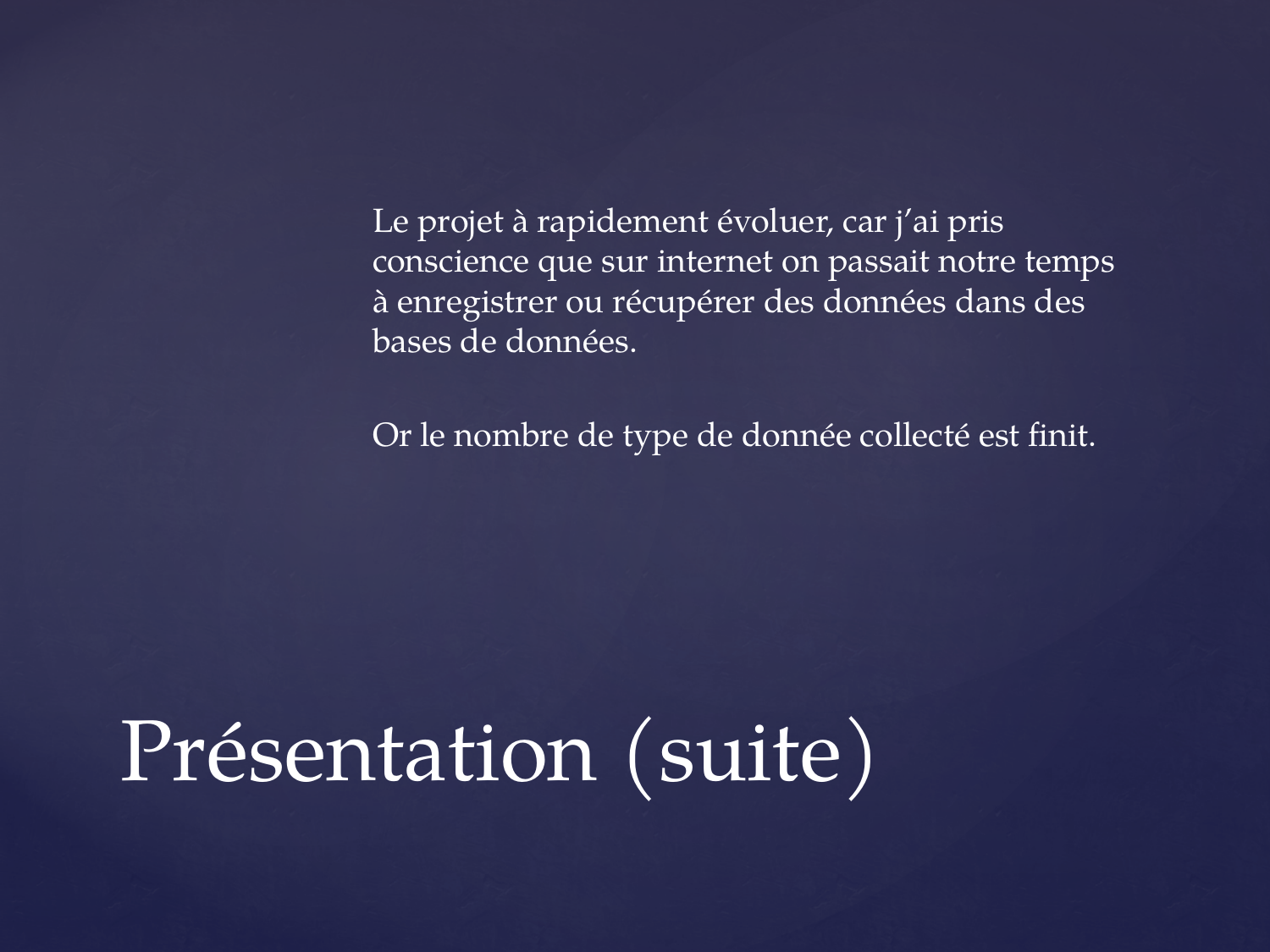

Le projet à rapidement évoluer, car j’ai pris conscience que sur internet on passait notre temps à enregistrer ou récupérer des données dans des bases de données.

Or le nombre de type de donnée collecté est finit.

# Présentation (suite)